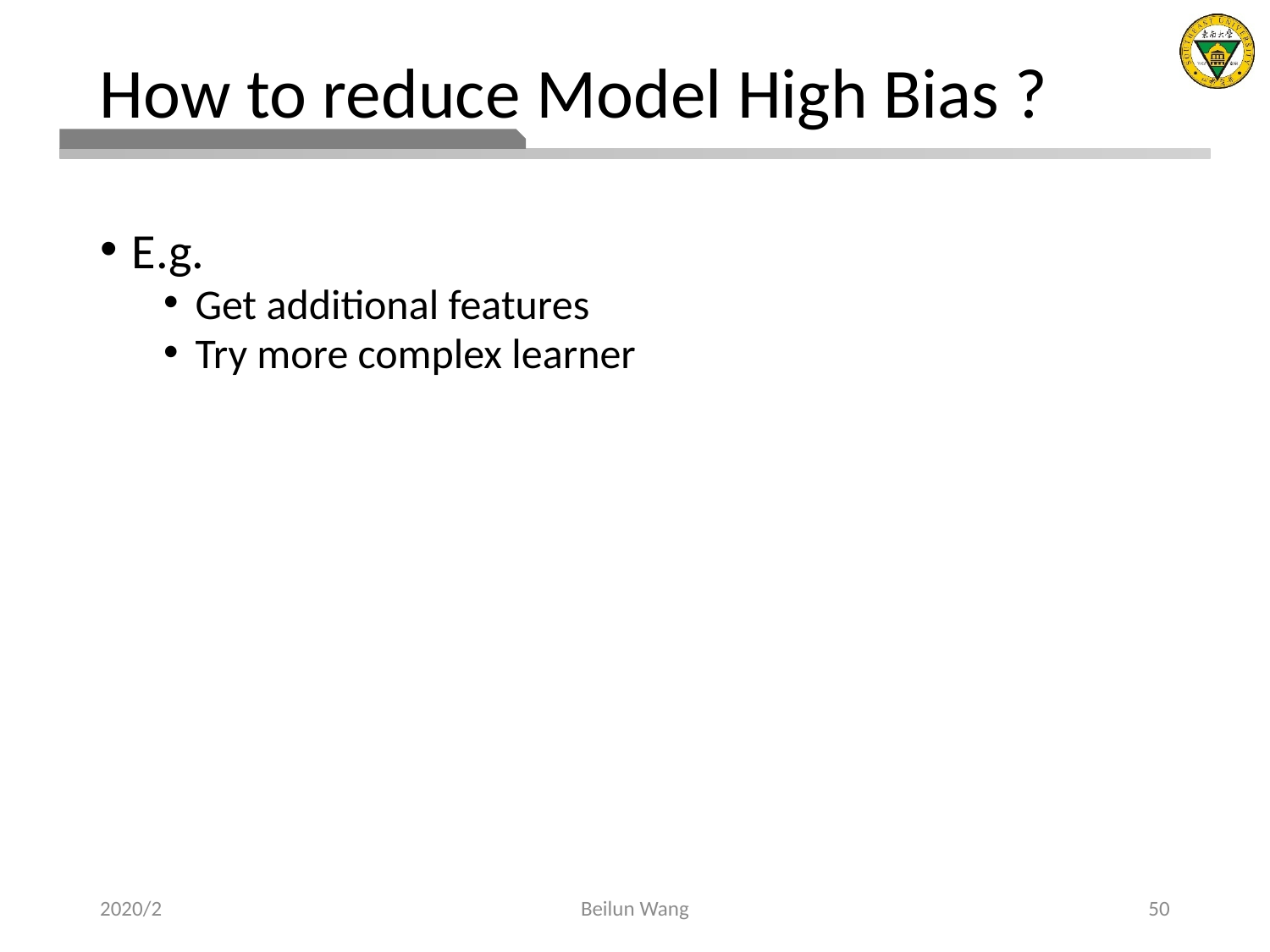

# How to reduce Model High Bias ?
E.g.
Get additional features
Try more complex learner

2020/2
Beilun Wang
50